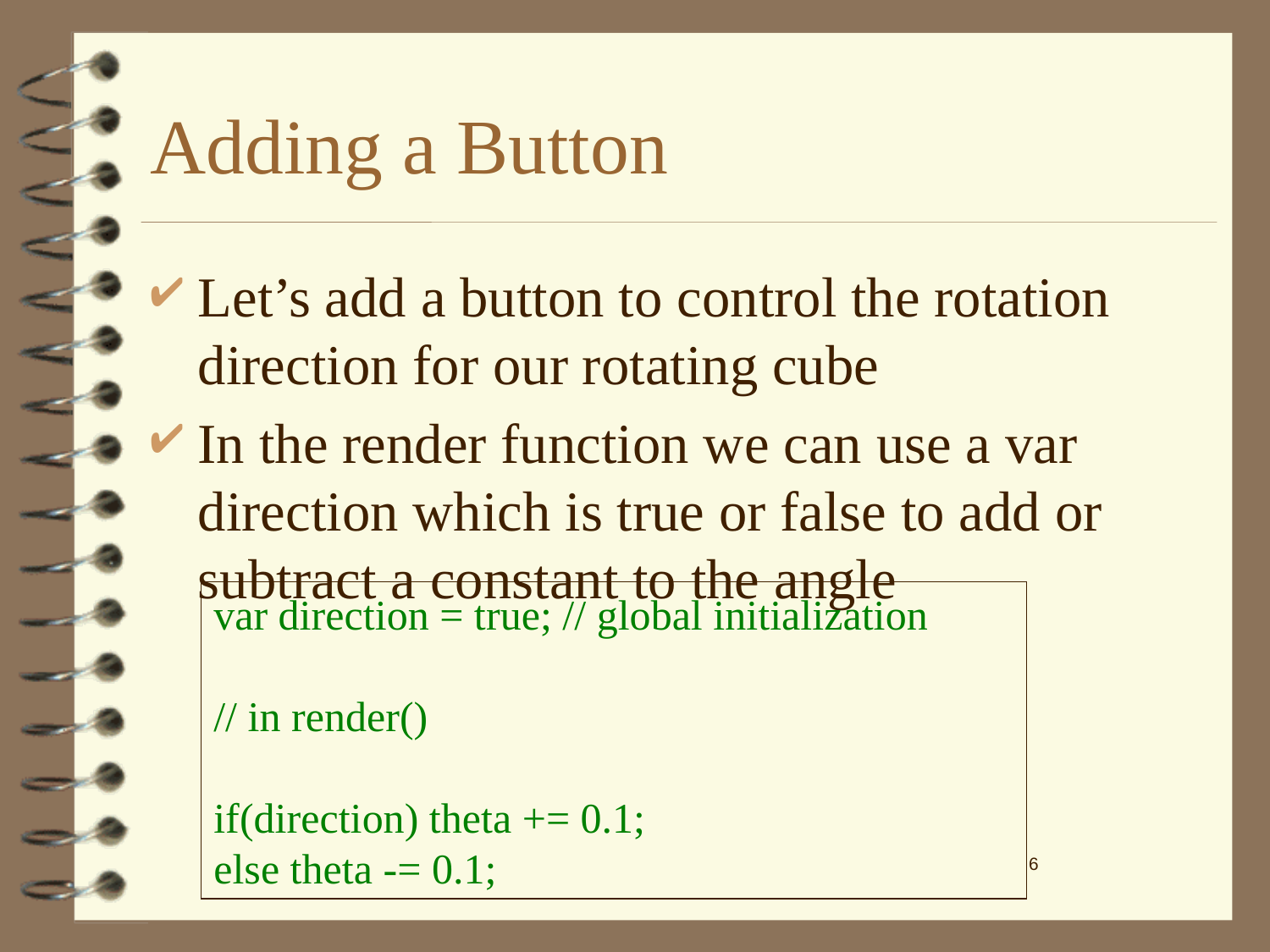

# Adding a Button
Let’s add a button to control the rotation direction for our rotating cube
In the render function we can use a var direction which is true or false to add or subtract a constant to the angle
var direction = true; // global initialization

// in render()

if(direction) theta += 0.1;
else theta -= 0.1;
6